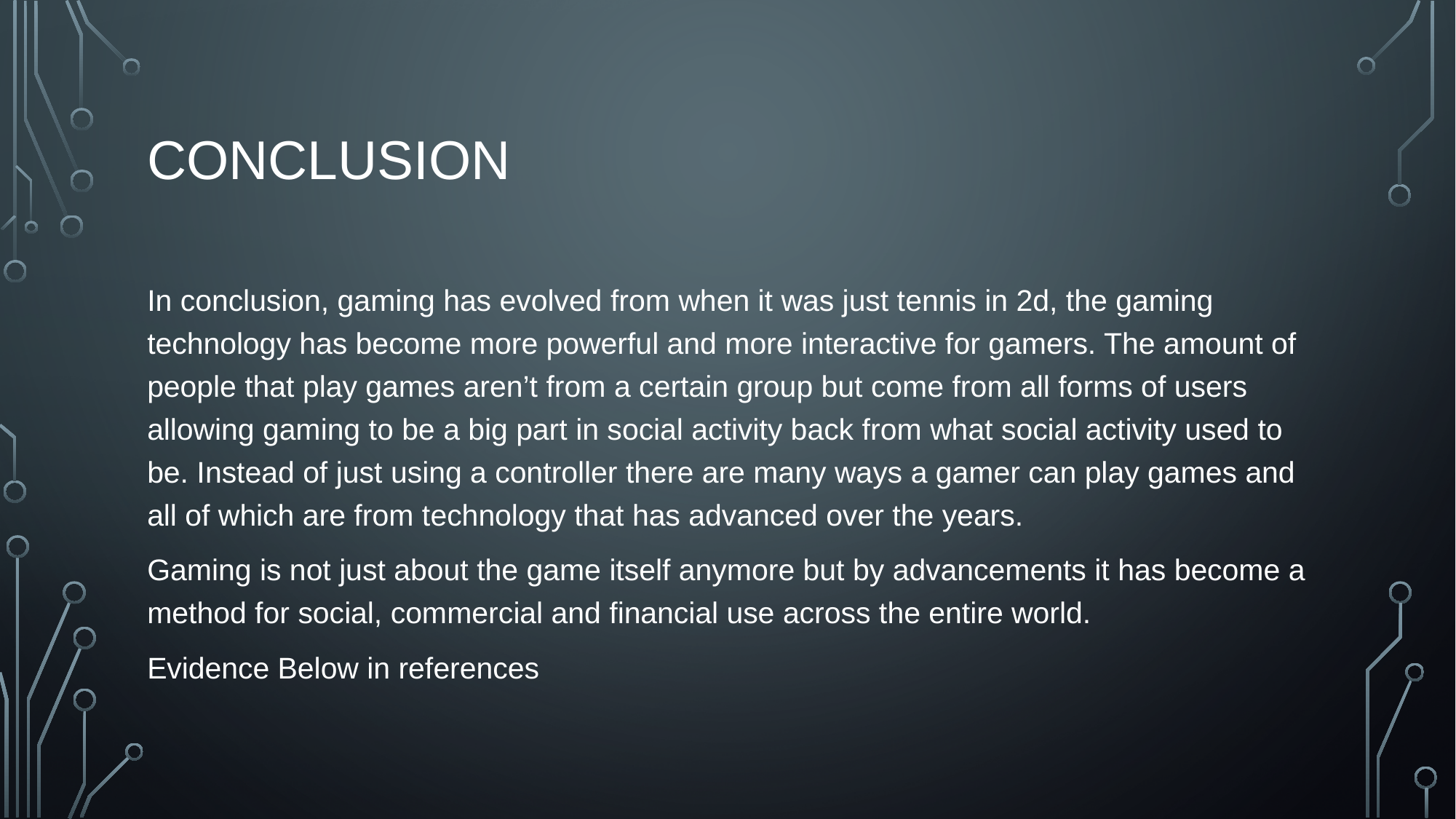

# Conclusion
In conclusion, gaming has evolved from when it was just tennis in 2d, the gaming technology has become more powerful and more interactive for gamers. The amount of people that play games aren’t from a certain group but come from all forms of users allowing gaming to be a big part in social activity back from what social activity used to be. Instead of just using a controller there are many ways a gamer can play games and all of which are from technology that has advanced over the years.
Gaming is not just about the game itself anymore but by advancements it has become a method for social, commercial and financial use across the entire world.
Evidence Below in references